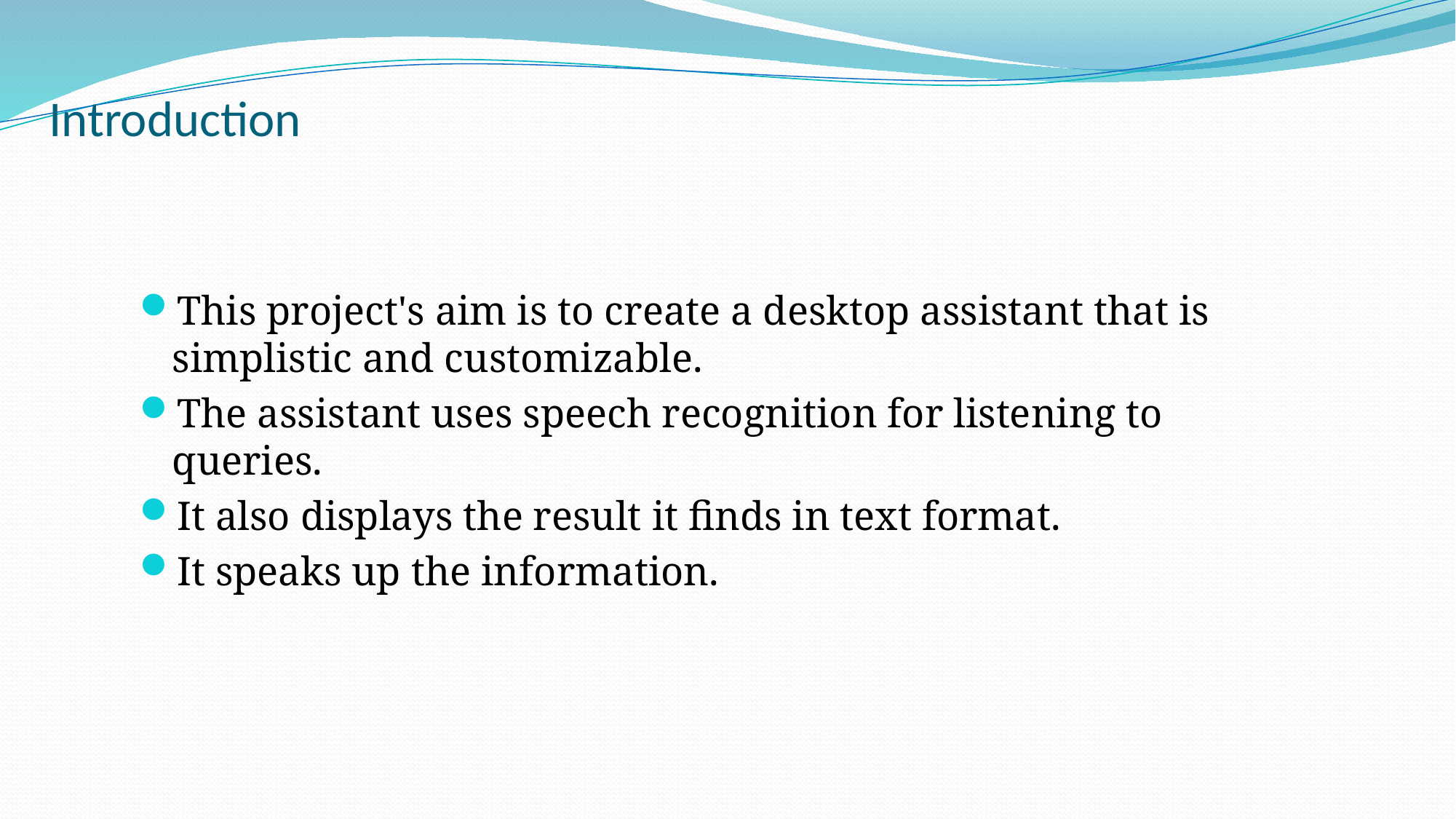

# Introduction
This project's aim is to create a desktop assistant that is simplistic and customizable.
The assistant uses speech recognition for listening to queries.
It also displays the result it finds in text format.
It speaks up the information.